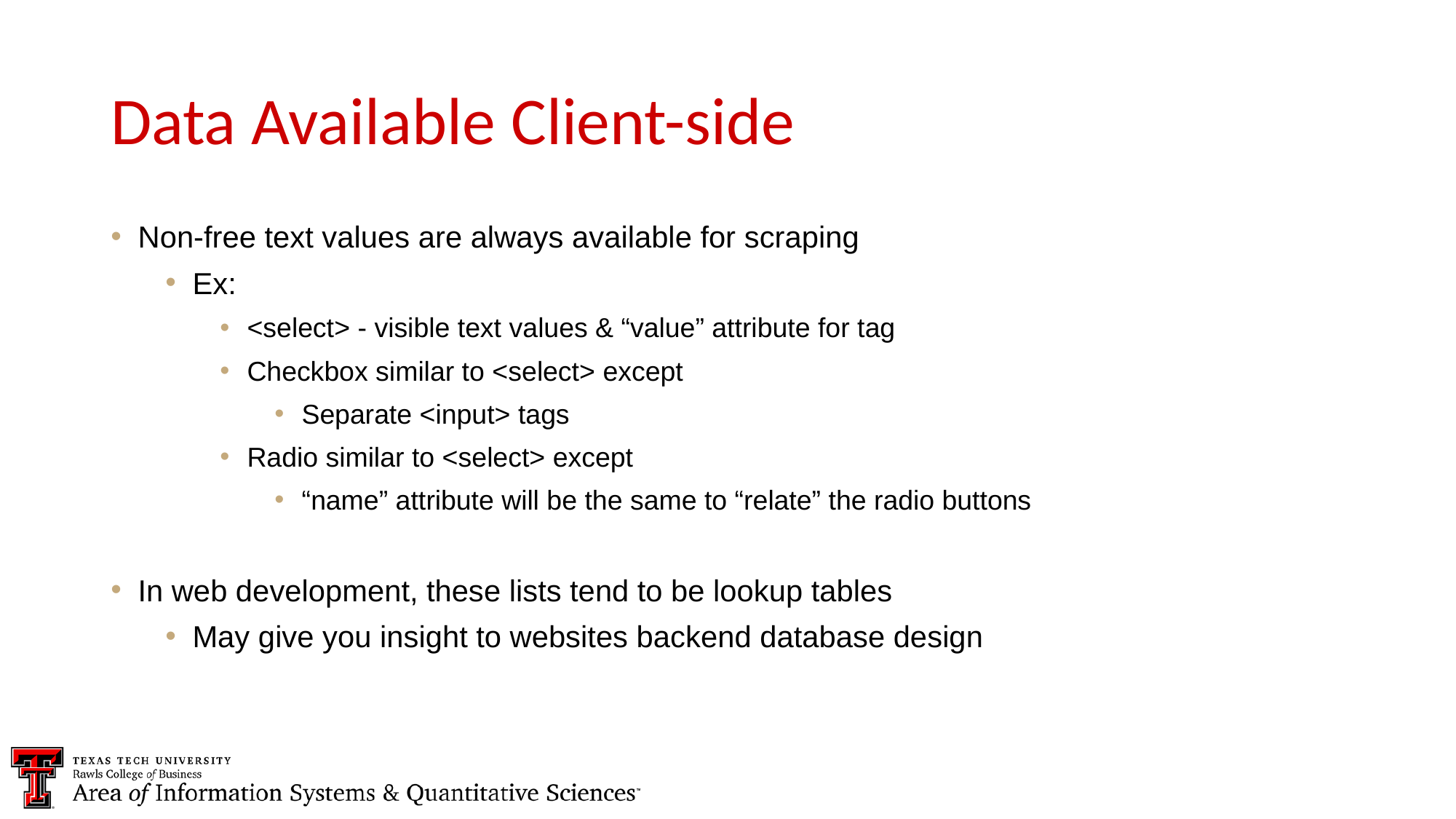

Data Available Client-side
Non-free text values are always available for scraping
Ex:
<select> - visible text values & “value” attribute for tag
Checkbox similar to <select> except
Separate <input> tags
Radio similar to <select> except
“name” attribute will be the same to “relate” the radio buttons

In web development, these lists tend to be lookup tables
May give you insight to websites backend database design